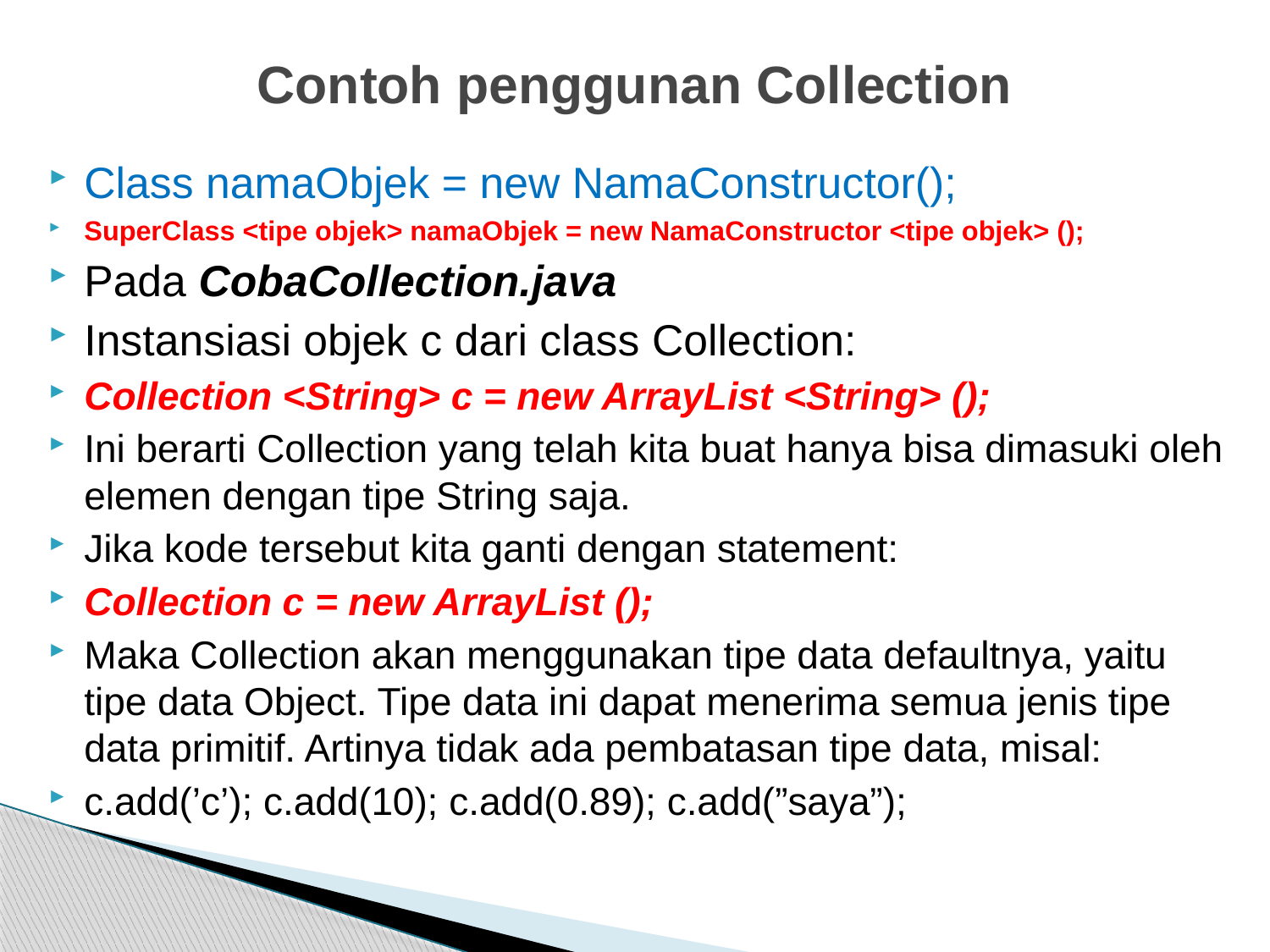

# Contoh penggunan Collection
Class namaObjek = new NamaConstructor();
SuperClass <tipe objek> namaObjek = new NamaConstructor <tipe objek> ();
Pada CobaCollection.java
Instansiasi objek c dari class Collection:
Collection <String> c = new ArrayList <String> ();
Ini berarti Collection yang telah kita buat hanya bisa dimasuki oleh elemen dengan tipe String saja.
Jika kode tersebut kita ganti dengan statement:
Collection c = new ArrayList ();
Maka Collection akan menggunakan tipe data defaultnya, yaitu tipe data Object. Tipe data ini dapat menerima semua jenis tipe data primitif. Artinya tidak ada pembatasan tipe data, misal:
c.add(’c’); c.add(10); c.add(0.89); c.add(”saya”);